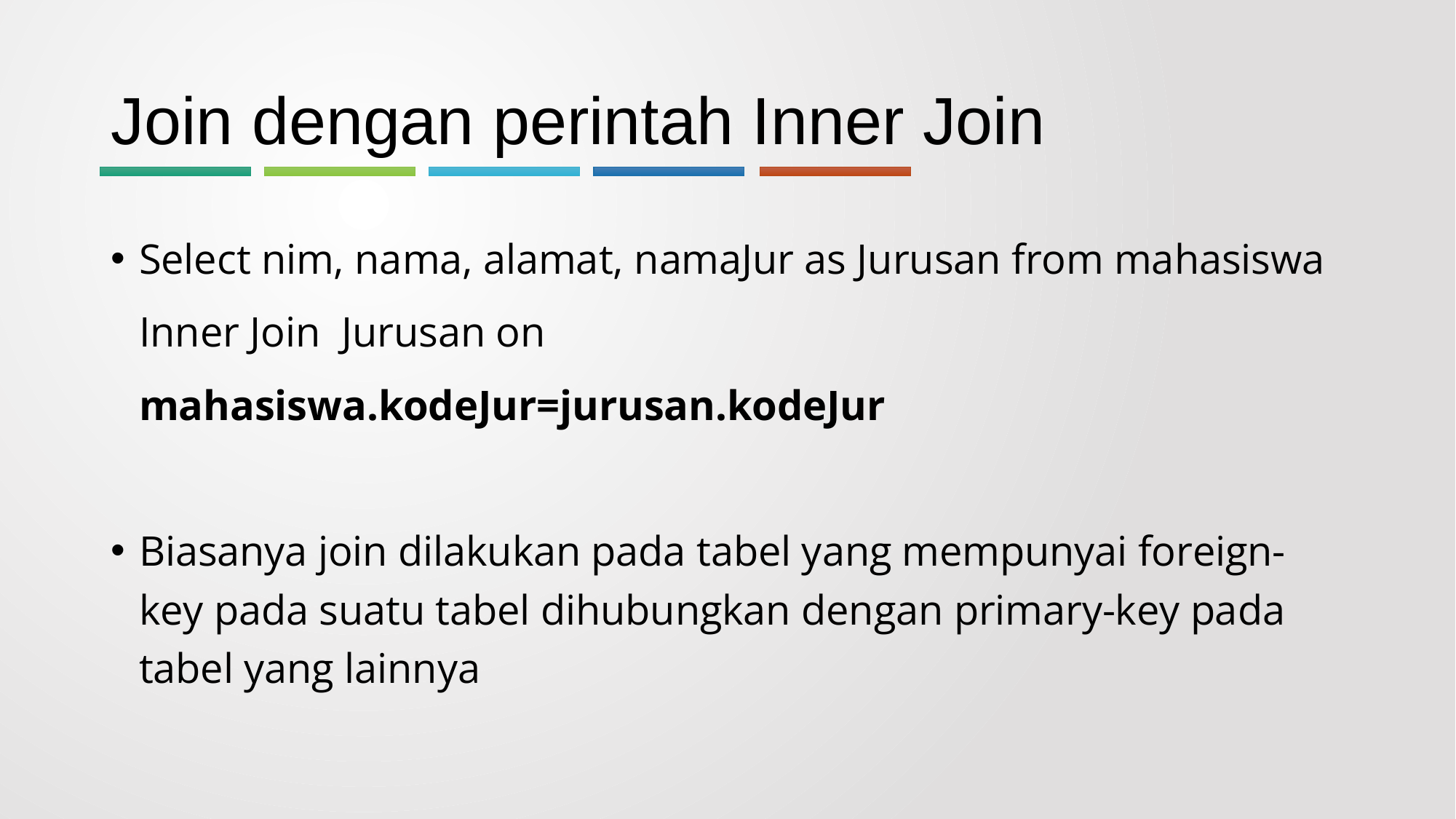

# Join dengan perintah Inner Join
Select nim, nama, alamat, namaJur as Jurusan from mahasiswa
	Inner Join  Jurusan on
		mahasiswa.kodeJur=jurusan.kodeJur

Biasanya join dilakukan pada tabel yang mempunyai foreign-key pada suatu tabel dihubungkan dengan primary-key pada tabel yang lainnya